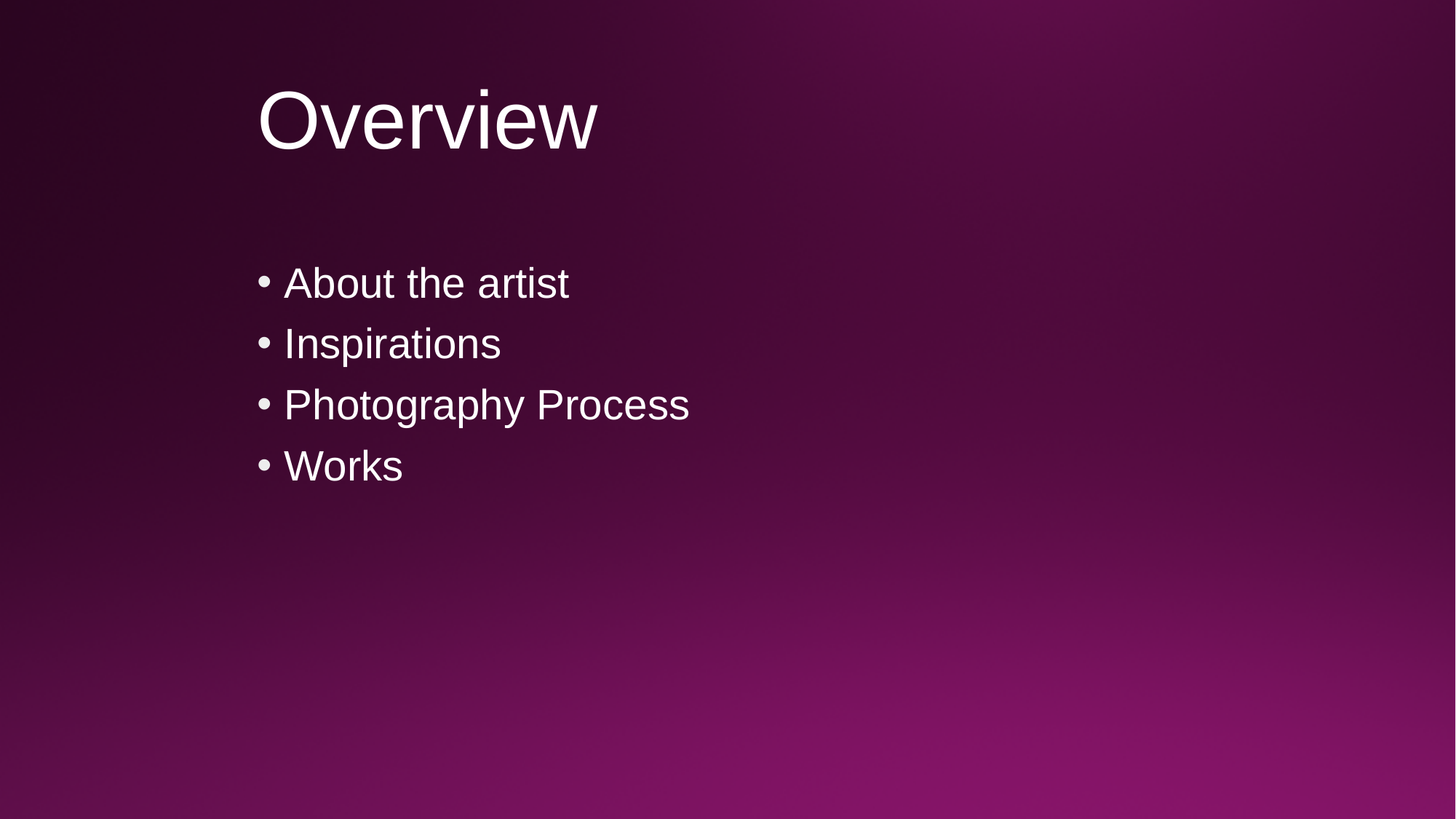

# Overview
About the artist
Inspirations
Photography Process
Works